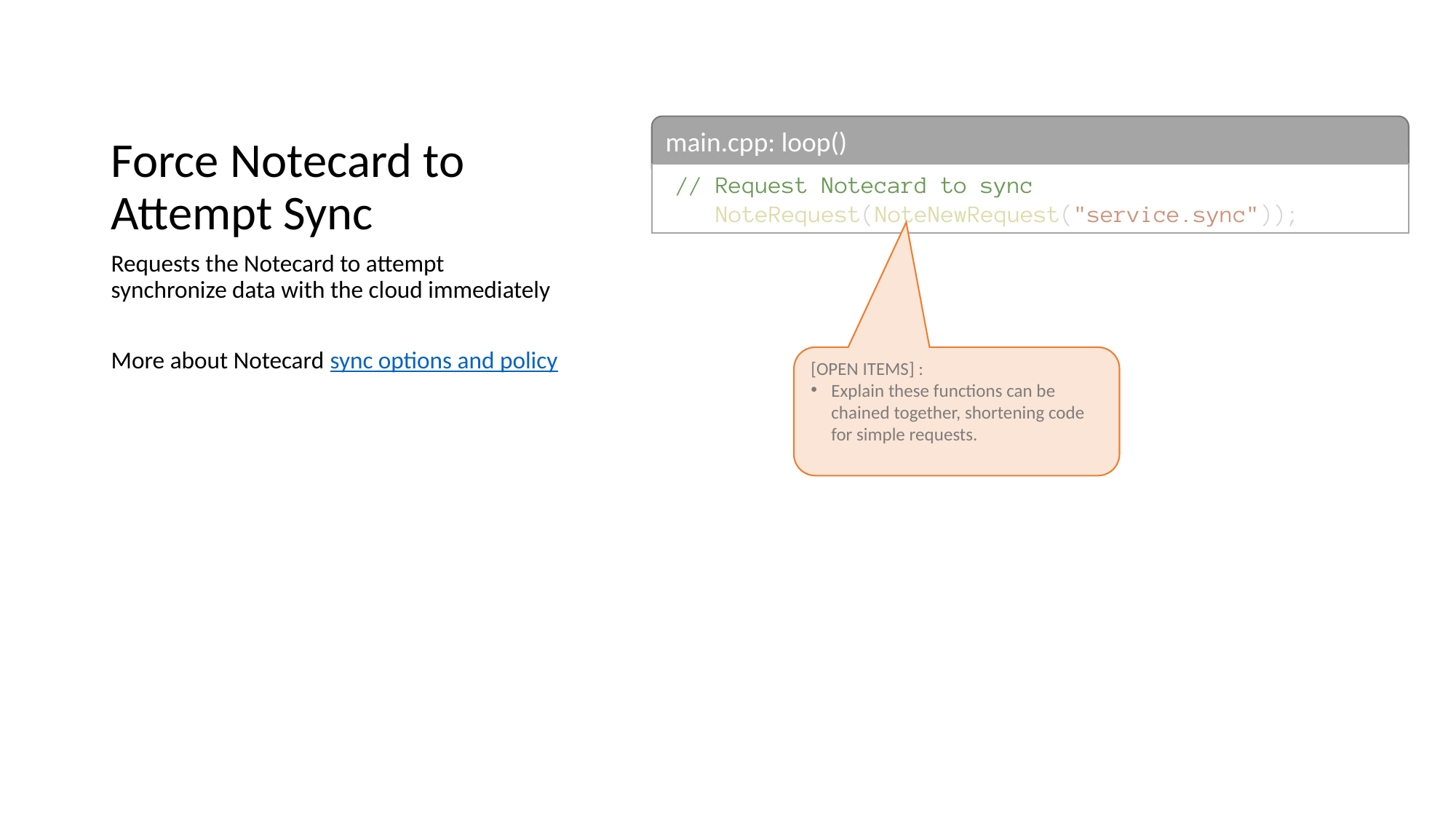

# Force Notecard to Attempt Sync
main.cpp: loop()
 // Request Notecard to sync
    NoteRequest(NoteNewRequest("service.sync"));
Requests the Notecard to attempt synchronize data with the cloud immediately
More about Notecard sync options and policy
[OPEN ITEMS] :
Explain these functions can be chained together, shortening code for simple requests.